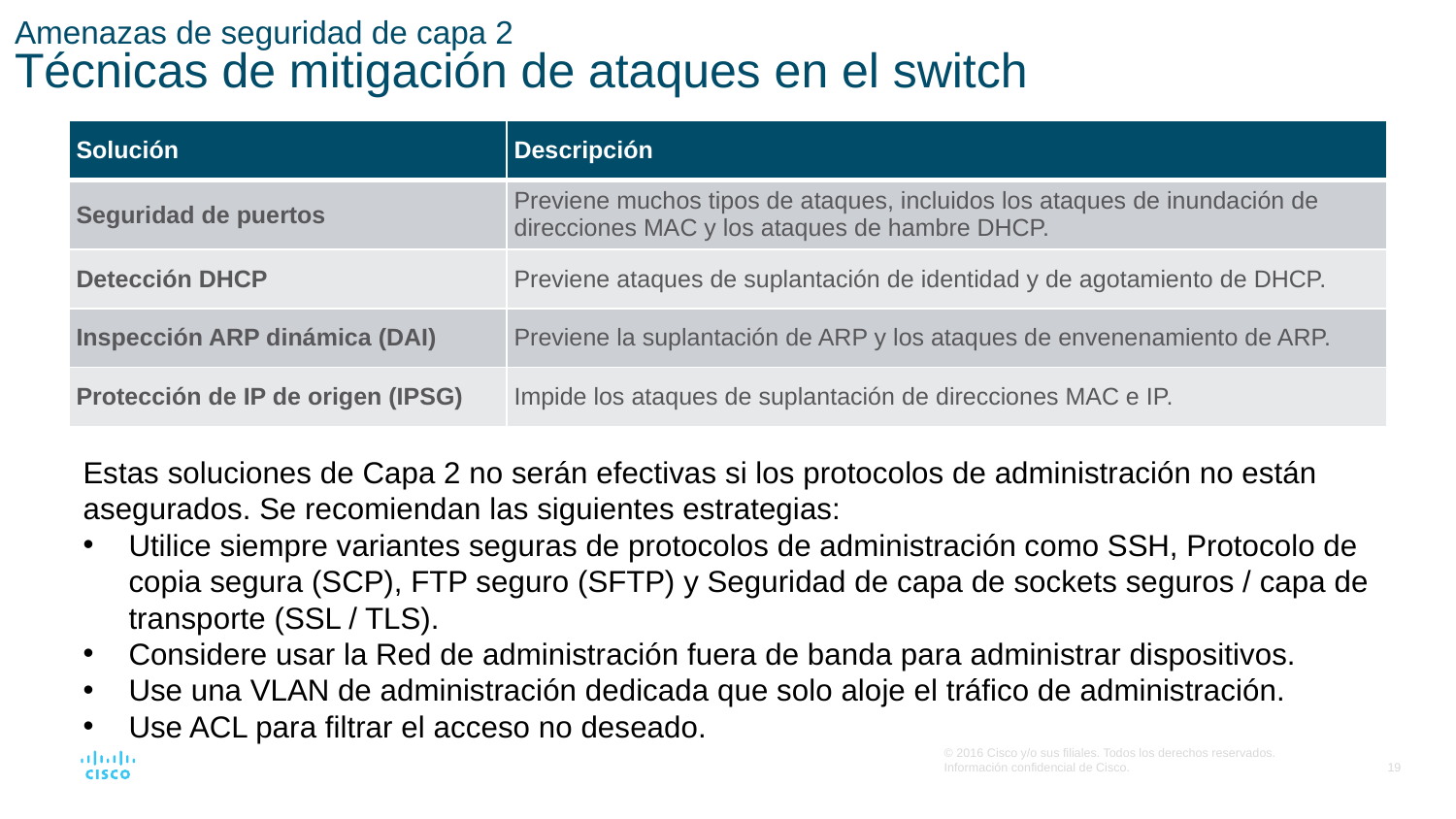

# Amenazas de seguridad de capa 2 Técnicas de mitigación de ataques en el switch
| Solución | Descripción |
| --- | --- |
| Seguridad de puertos | Previene muchos tipos de ataques, incluidos los ataques de inundación de direcciones MAC y los ataques de hambre DHCP. |
| Detección DHCP | Previene ataques de suplantación de identidad y de agotamiento de DHCP. |
| Inspección ARP dinámica (DAI) | Previene la suplantación de ARP y los ataques de envenenamiento de ARP. |
| Protección de IP de origen (IPSG) | Impide los ataques de suplantación de direcciones MAC e IP. |
Estas soluciones de Capa 2 no serán efectivas si los protocolos de administración no están asegurados. Se recomiendan las siguientes estrategias:
Utilice siempre variantes seguras de protocolos de administración como SSH, Protocolo de copia segura (SCP), FTP seguro (SFTP) y Seguridad de capa de sockets seguros / capa de transporte (SSL / TLS).
Considere usar la Red de administración fuera de banda para administrar dispositivos.
Use una VLAN de administración dedicada que solo aloje el tráfico de administración.
Use ACL para filtrar el acceso no deseado.